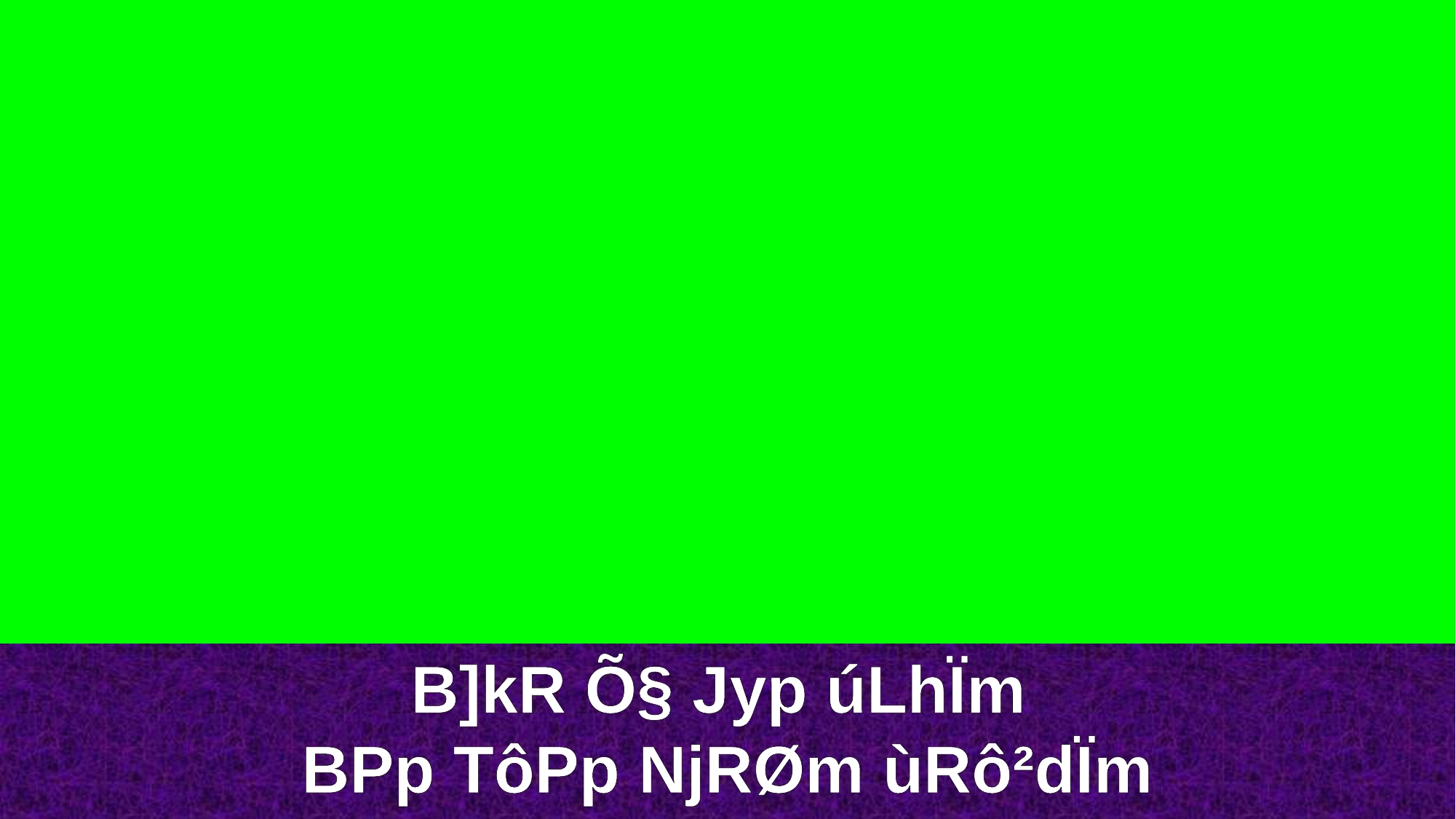

B]kR Õ§ Jyp­ úLhÏm
BPp TôPp NjRØm ùRô²dÏm